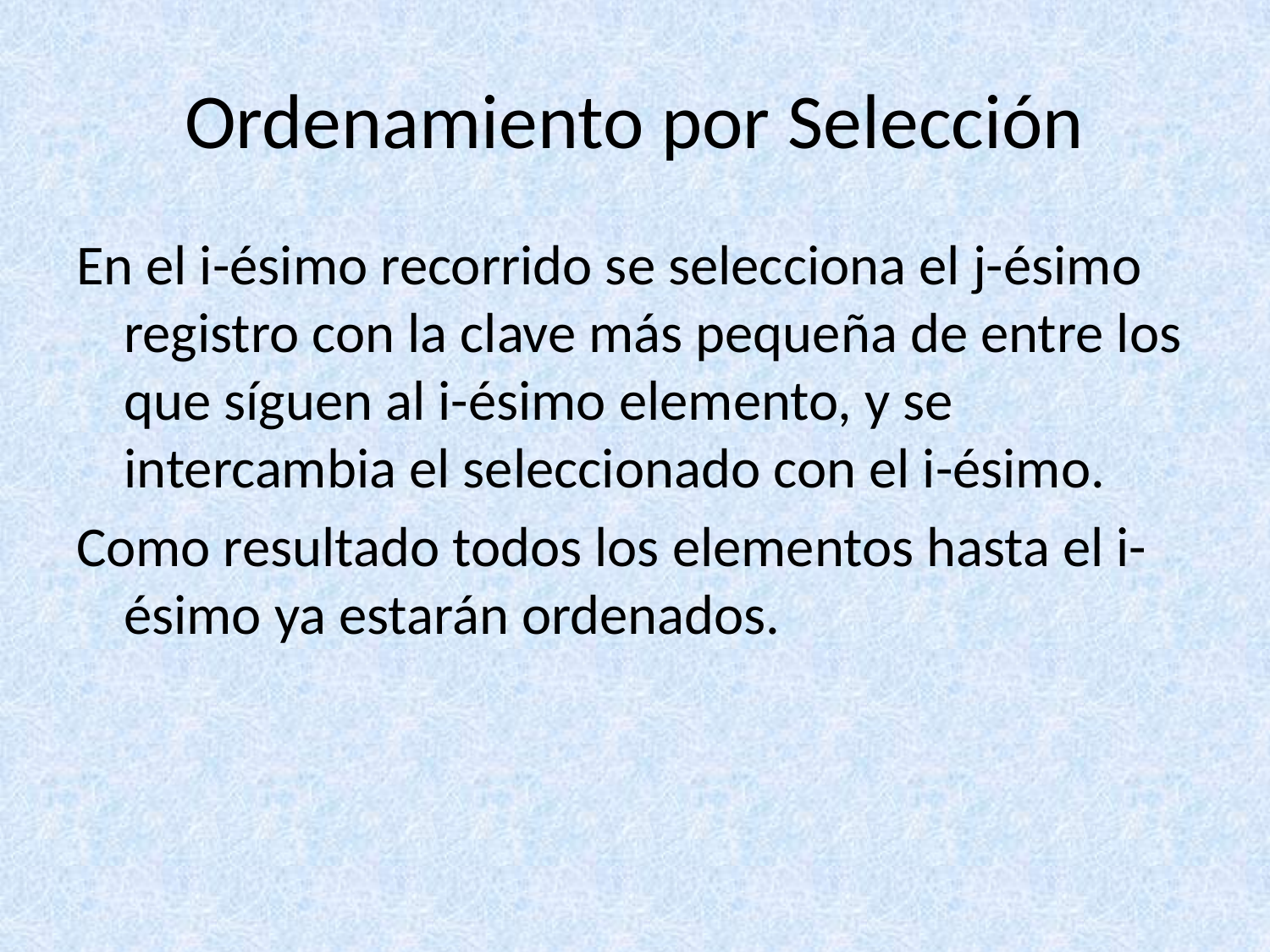

# Ordenamiento por Selección
En el i-ésimo recorrido se selecciona el j-ésimo registro con la clave más pequeña de entre los que síguen al i-ésimo elemento, y se intercambia el seleccionado con el i-ésimo.
Como resultado todos los elementos hasta el i-ésimo ya estarán ordenados.